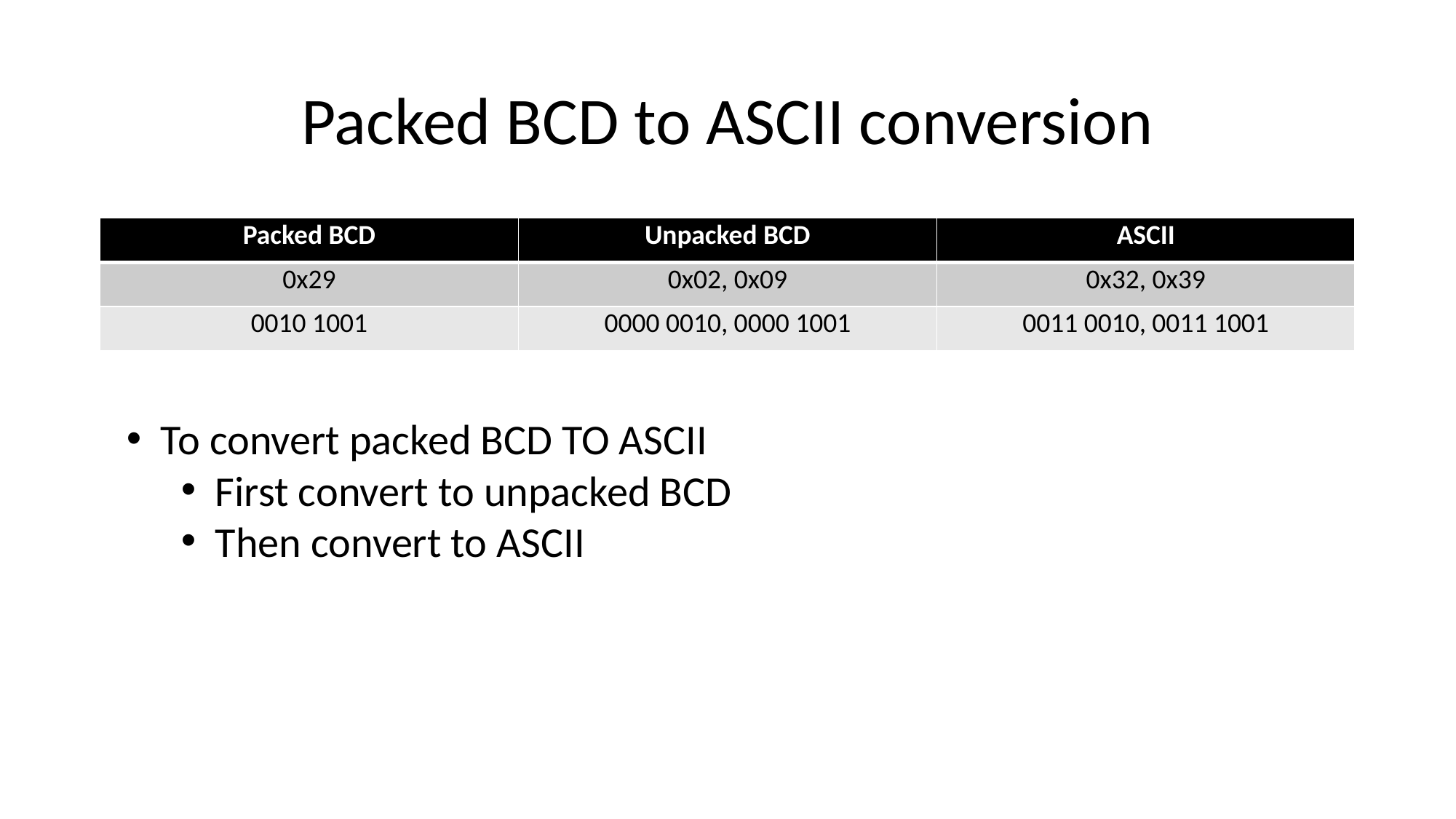

# Packed BCD to ASCII conversion
| Packed BCD | Unpacked BCD | ASCII |
| --- | --- | --- |
| 0x29 | 0x02, 0x09 | 0x32, 0x39 |
| 0010 1001 | 0000 0010, 0000 1001 | 0011 0010, 0011 1001 |
To convert packed BCD TO ASCII
First convert to unpacked BCD
Then convert to ASCII